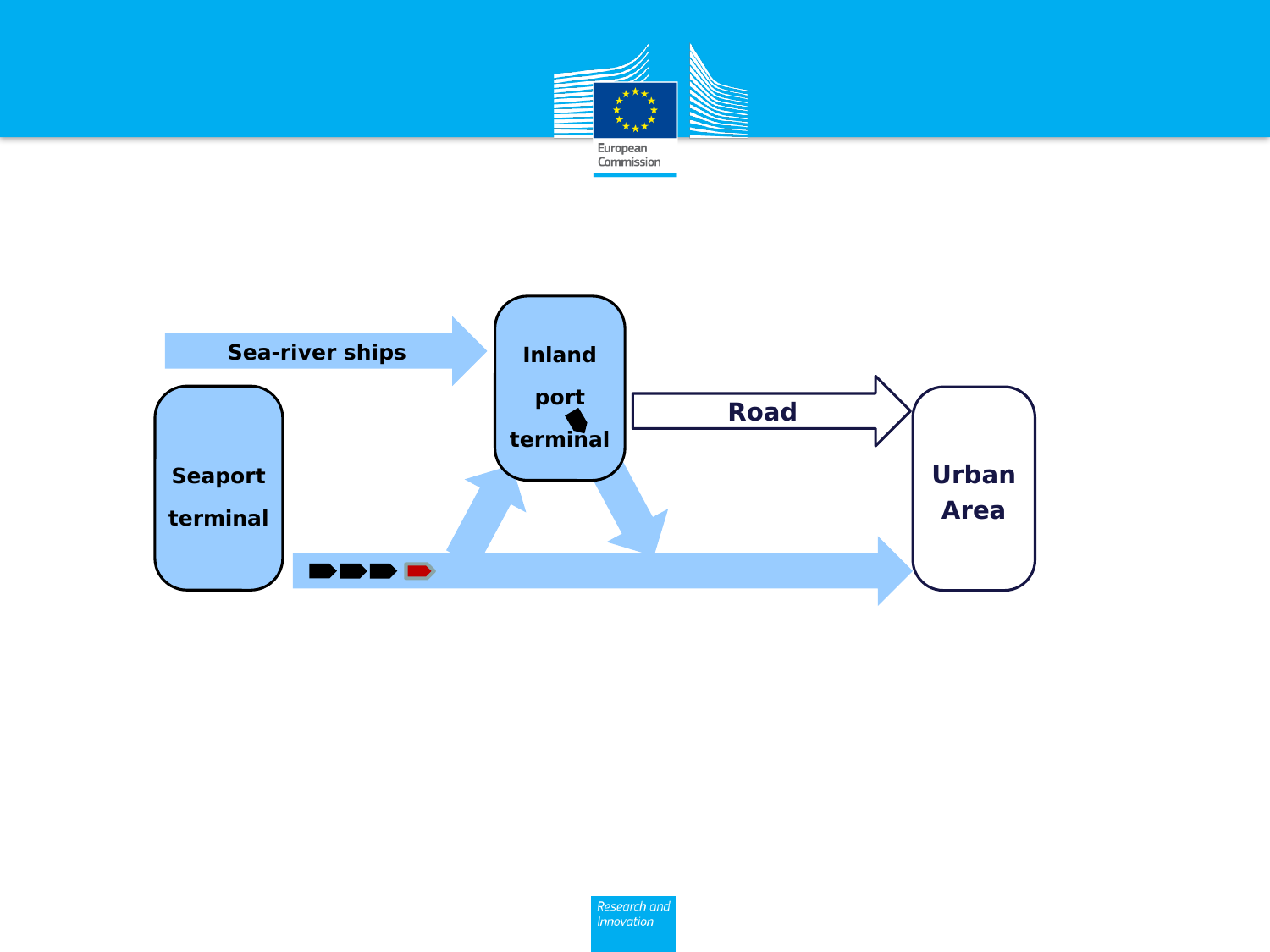

Sea-river ships

Road
Inland port terminal
Seaport terminal
Urban Area